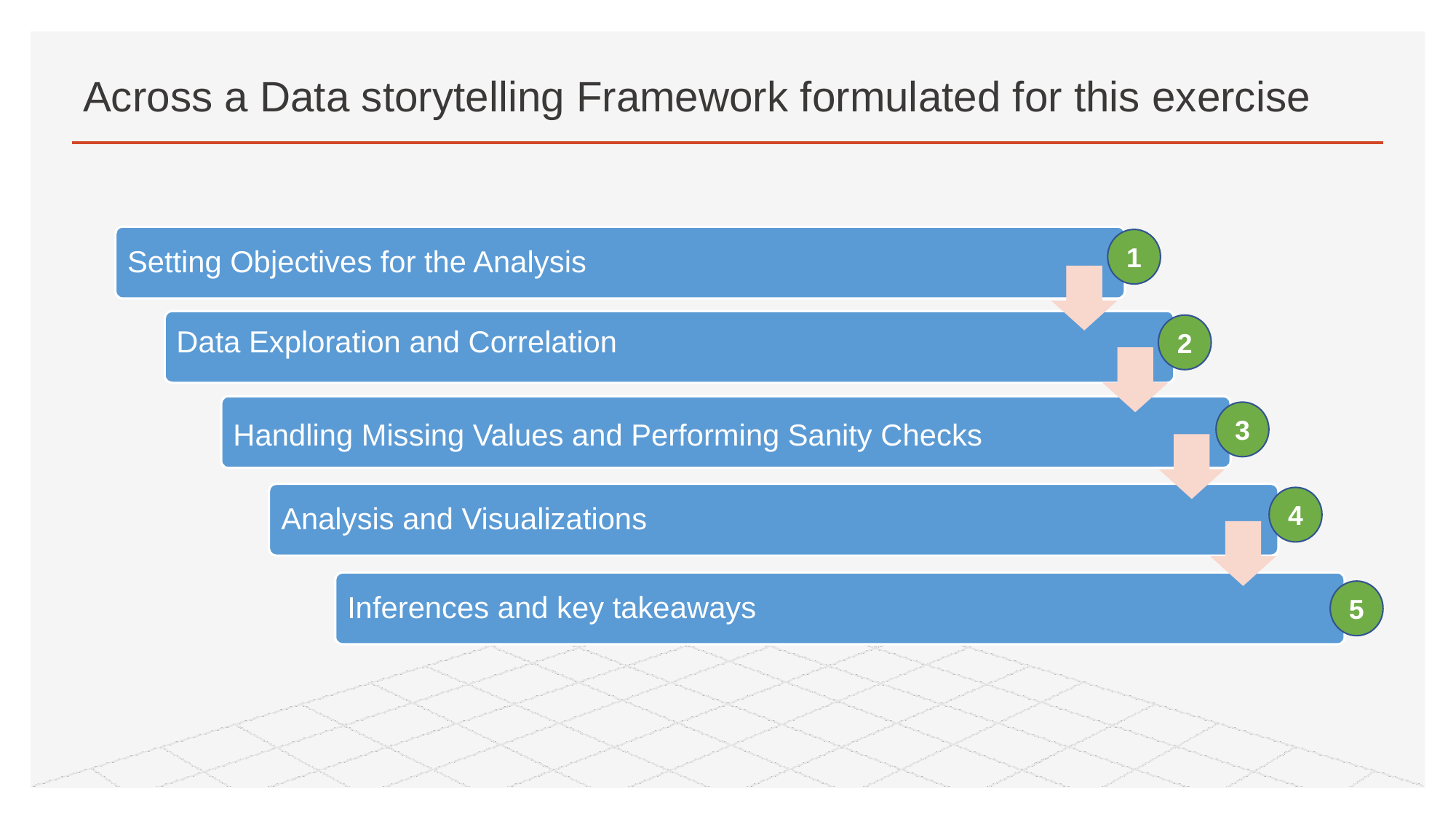

# Across a Data storytelling Framework formulated for this exercise

Setting Objectives for the Analysis
1

Data Exploration and Correlation

2

Handling Missing Values and Performing Sanity Checks
3

Analysis and Visualizations
4

Inferences and key takeaways
5